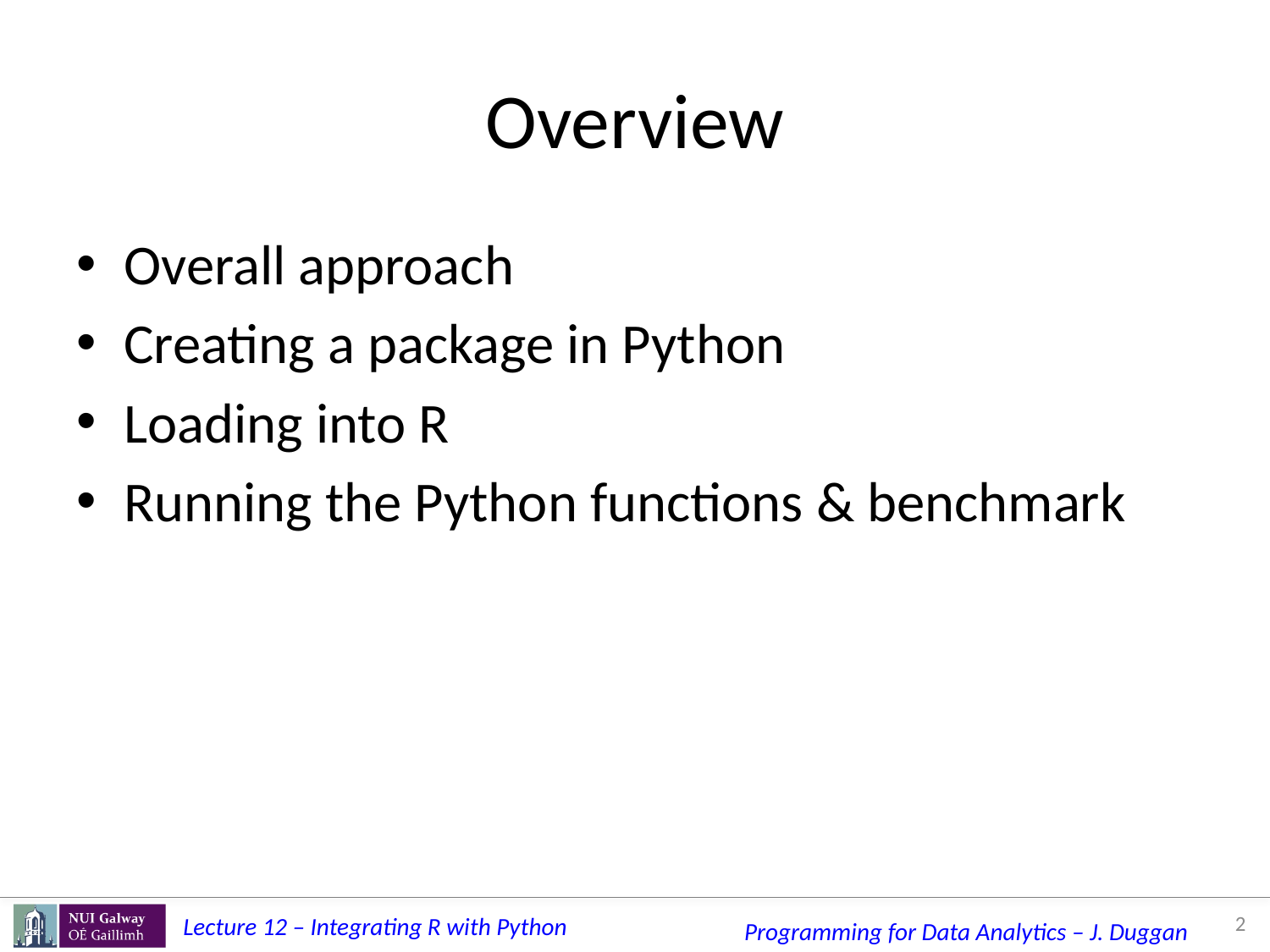

# Overview
Overall approach
Creating a package in Python
Loading into R
Running the Python functions & benchmark
2